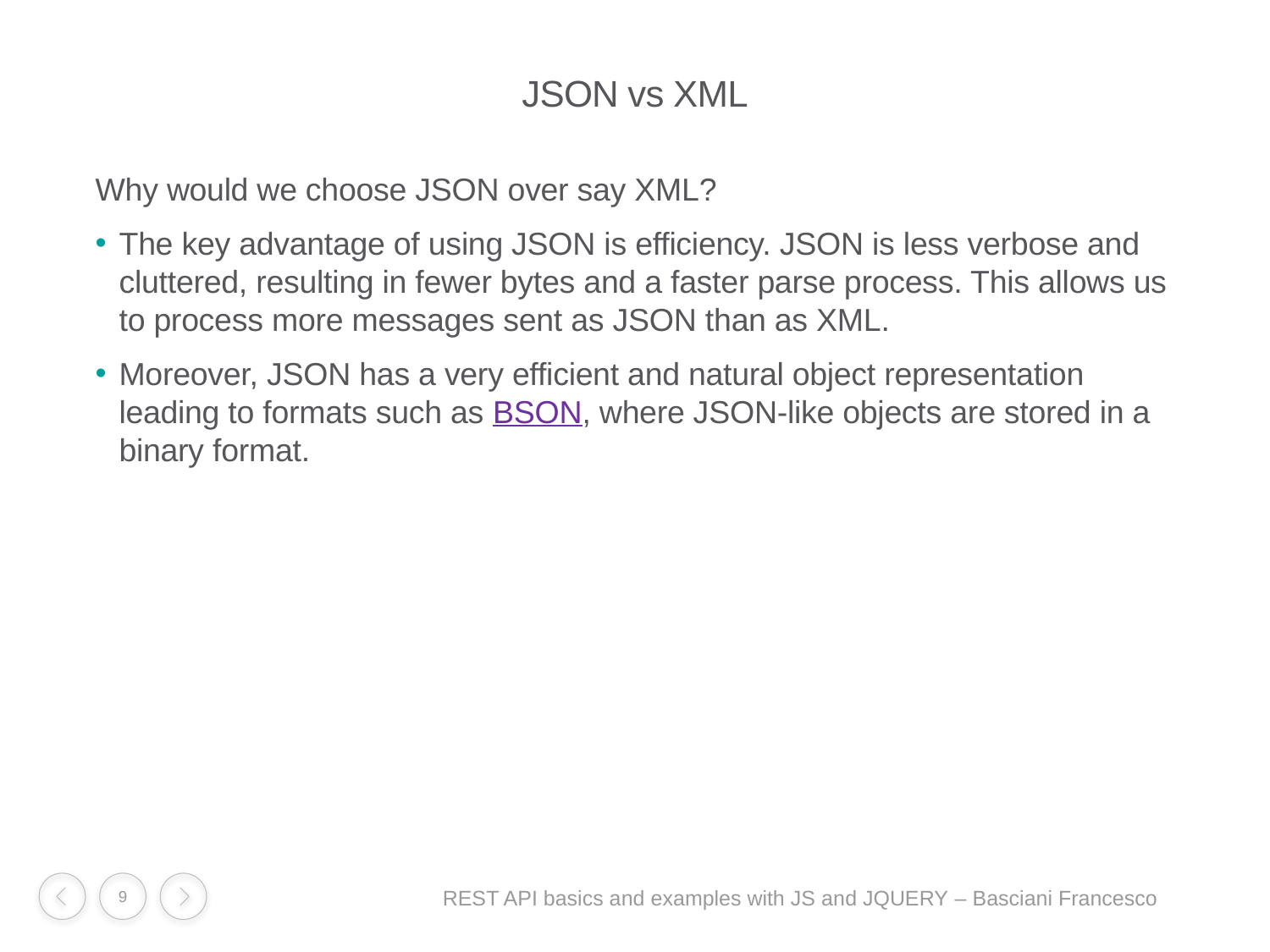

# JSON vs XML
Why would we choose JSON over say XML?
The key advantage of using JSON is efficiency. JSON is less verbose and cluttered, resulting in fewer bytes and a faster parse process. This allows us to process more messages sent as JSON than as XML.
Moreover, JSON has a very efficient and natural object representation leading to formats such as BSON, where JSON-like objects are stored in a binary format.